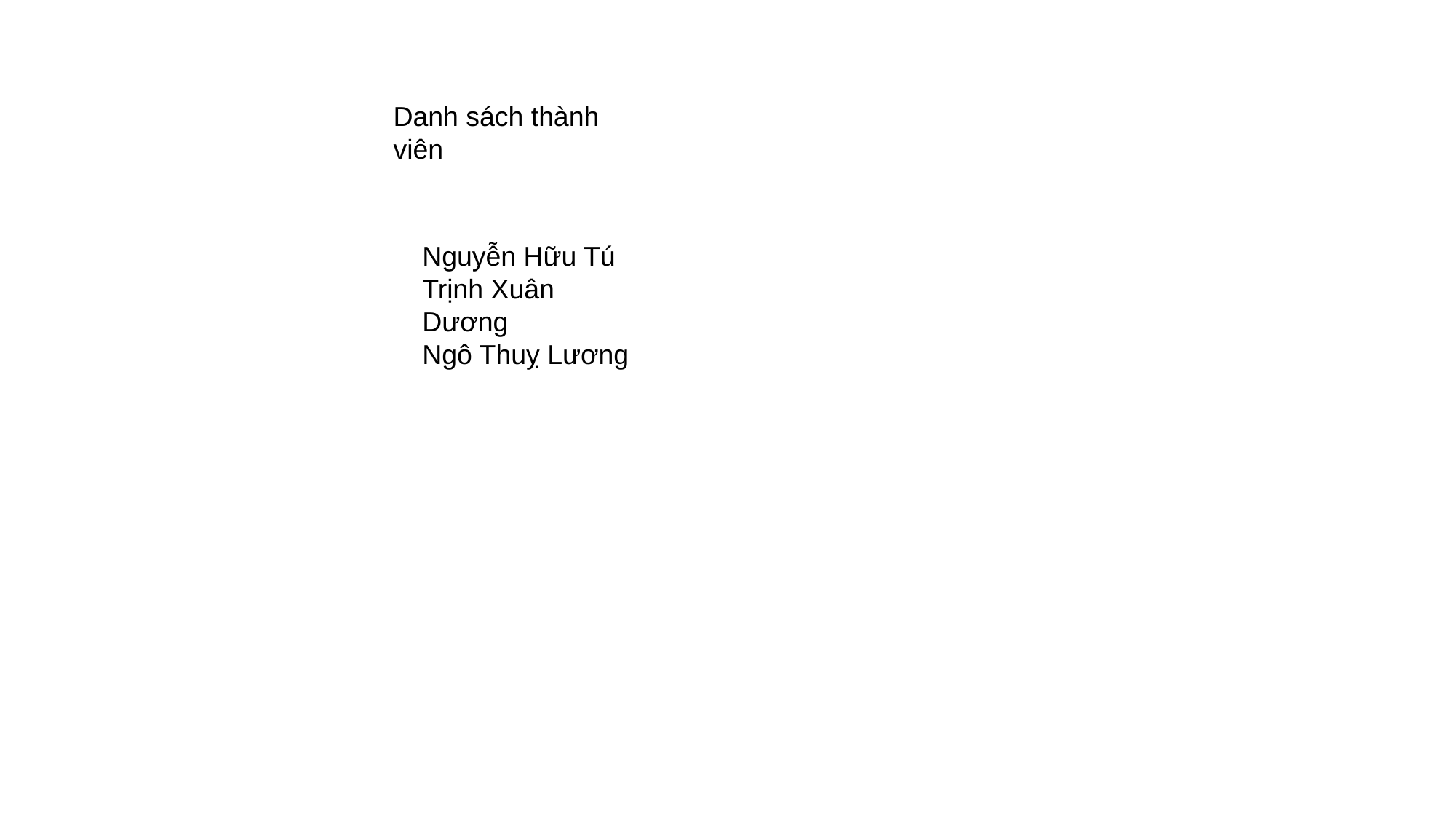

Danh sách thành viên
Nguyễn Hữu Tú
Trịnh Xuân Dương
Ngô Thuỵ Lương